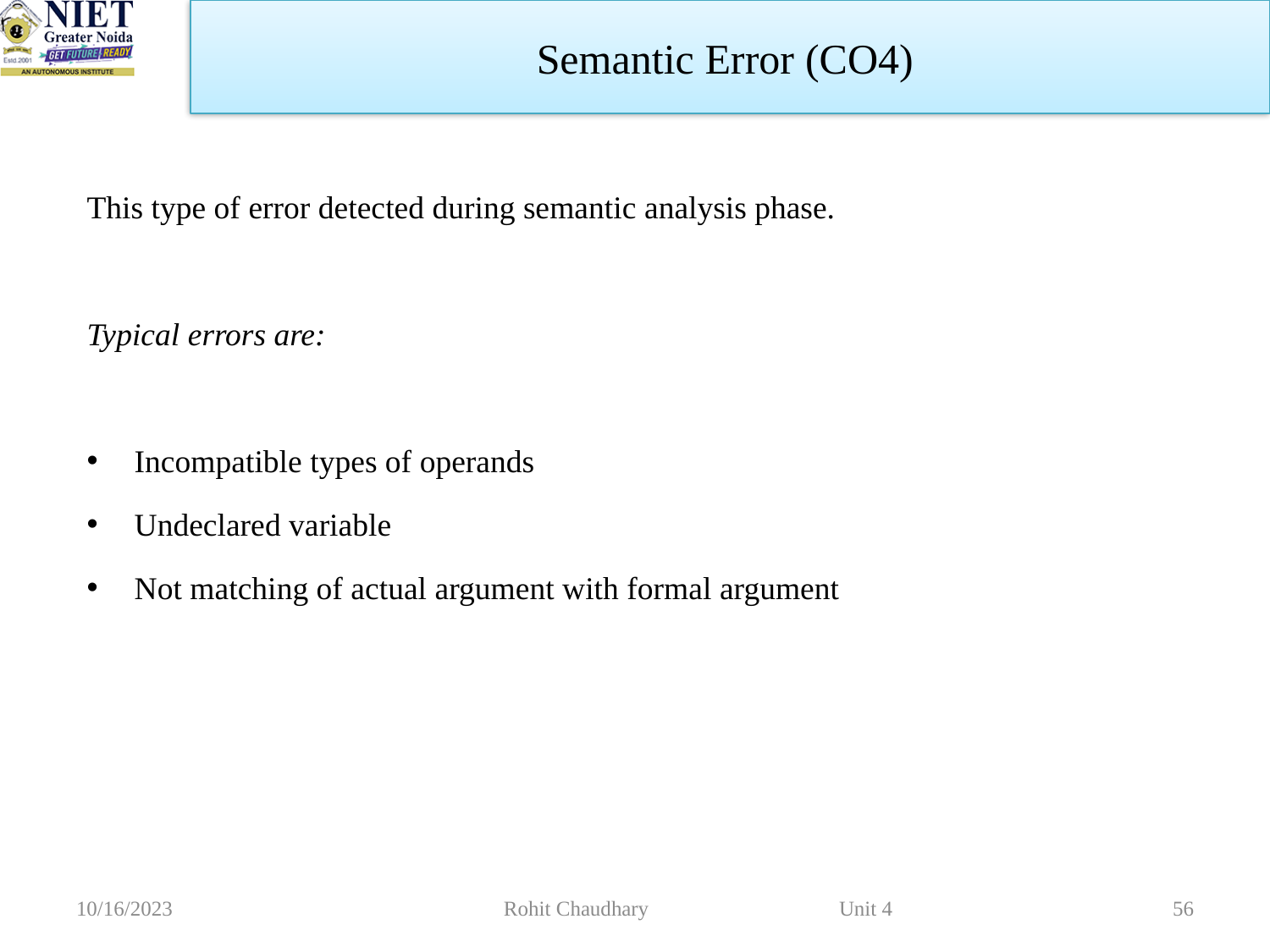

Semantic Error (CO4)
This type of error detected during semantic analysis phase.

Typical errors are:

Incompatible types of operands
Undeclared variable
Not matching of actual argument with formal argument

10/16/2023
Rohit Chaudhary                                    Unit 4
56